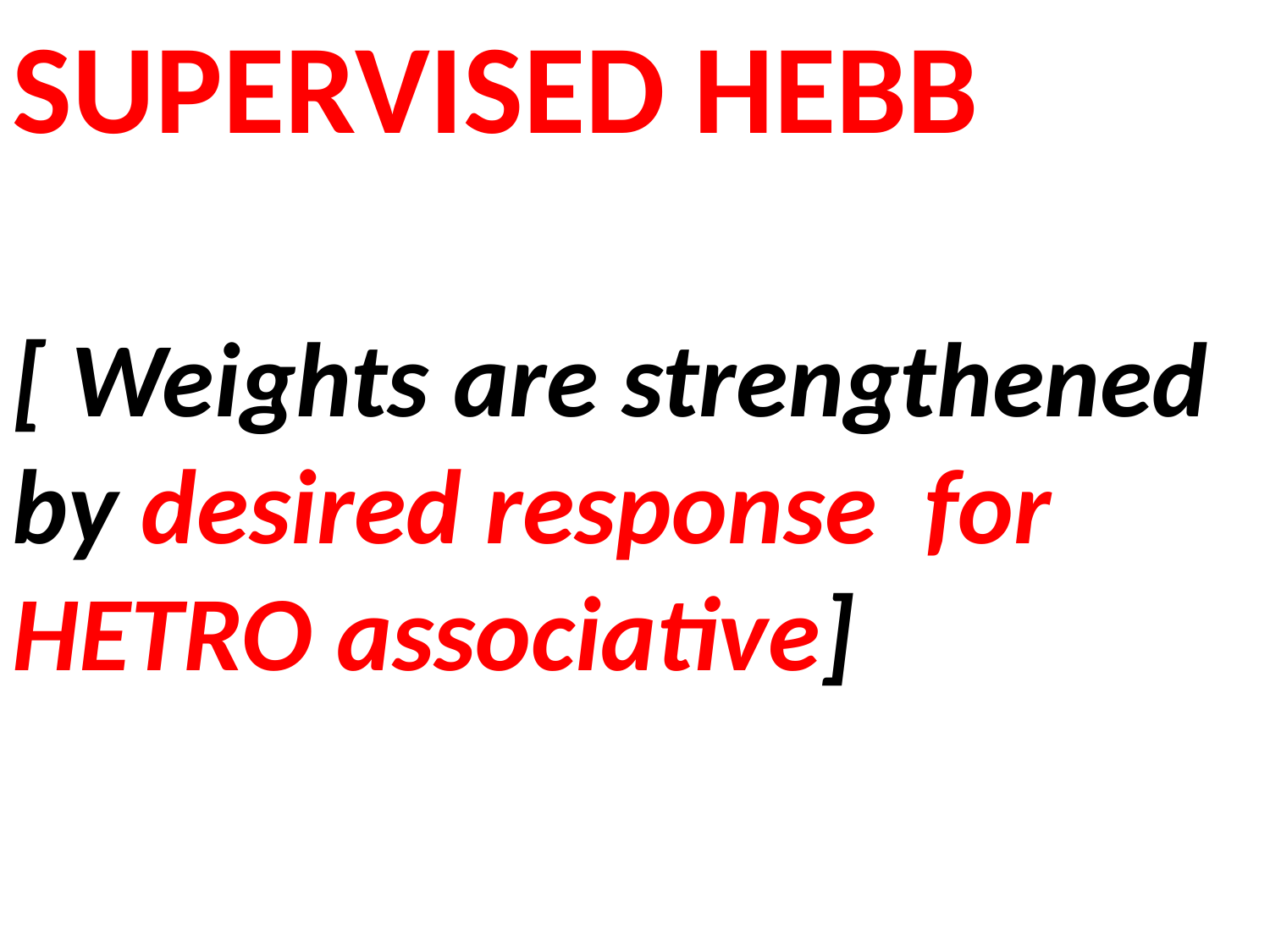

SUPERVISED HEBB

[ Weights are strengthened by desired response  for HETRO associative]